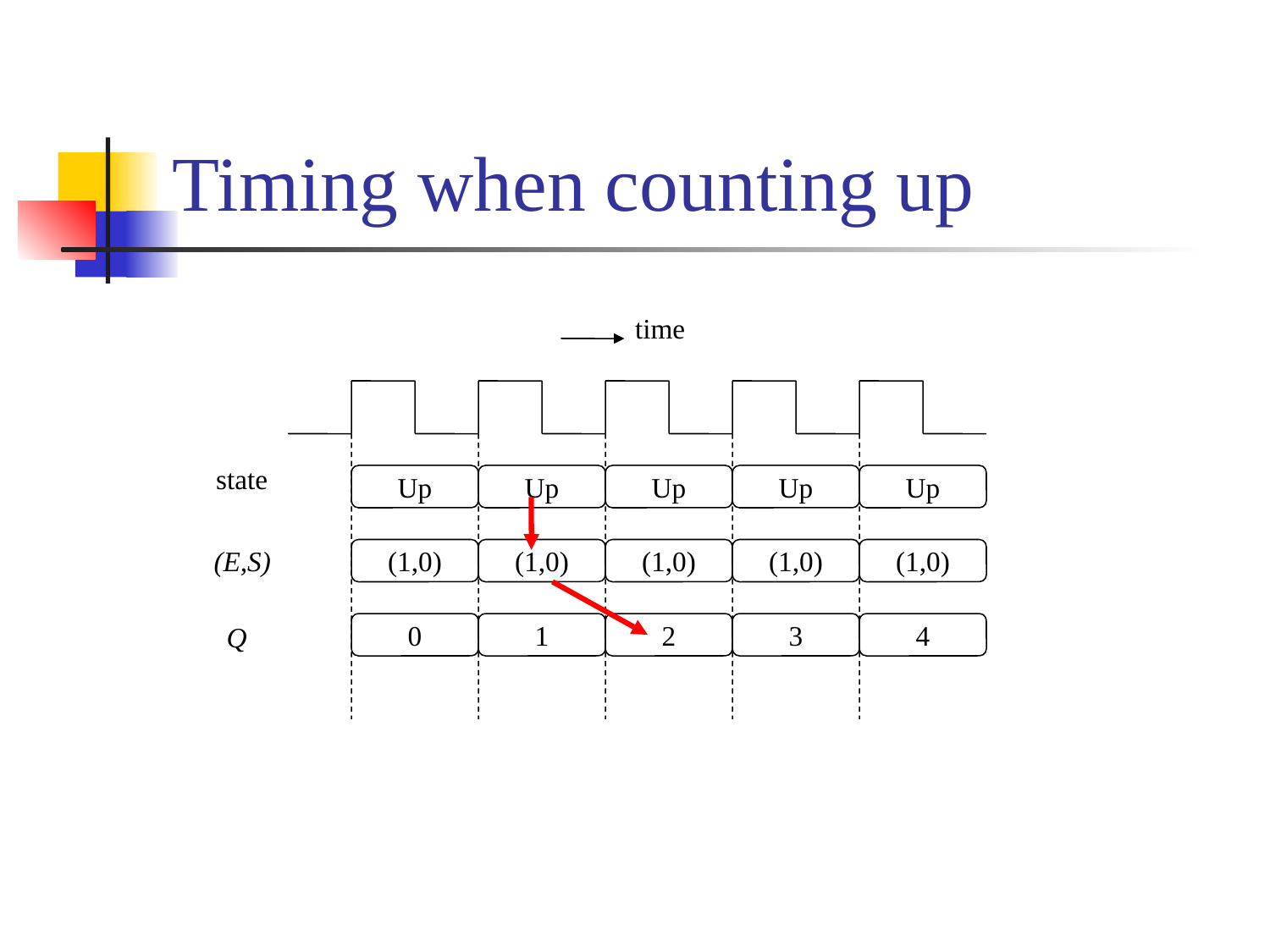

# Timing when counting up
time

state
Up
Up
Up
Up
Up

(E,S)
(1,0)
(1,0)
(1,0)
(1,0)
(1,0)

Q
0
1
2
3
4